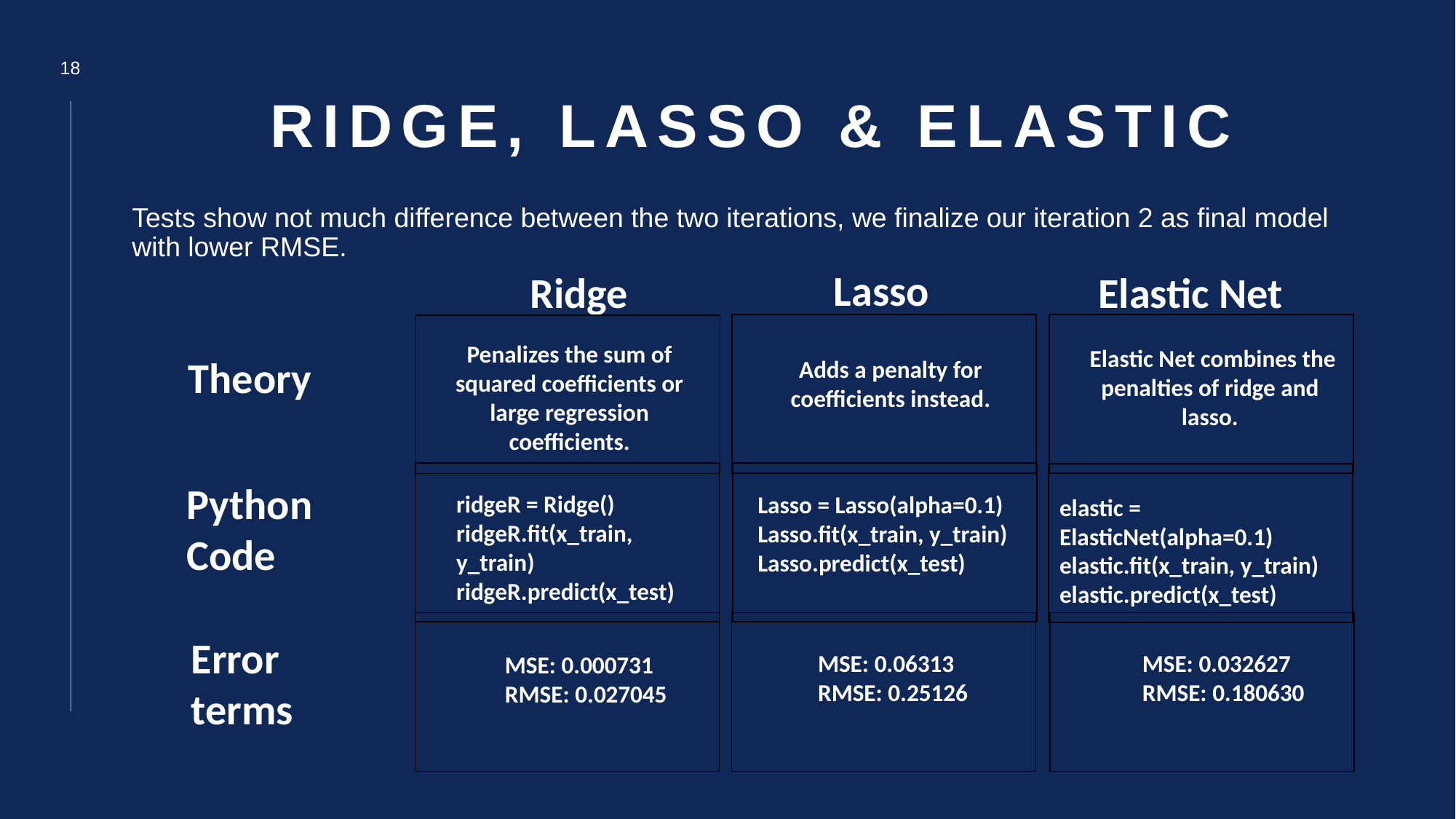

# Ridge, Lasso & Elastic
18
Tests show not much difference between the two iterations, we finalize our iteration 2 as final model with lower RMSE.
Lasso

Elastic Net
Ridge

Penalizes the sum of squared coefficients or large regression coefficients.
 Elastic Net combines the penalties of ridge and lasso.
Theory
Adds a penalty for coefficients instead.

Python
Code
ridgeR = Ridge()
ridgeR.fit(x_train, y_train)
ridgeR.predict(x_test)
Lasso = Lasso(alpha=0.1)
Lasso.fit(x_train, y_train)
Lasso.predict(x_test)
elastic = ElasticNet(alpha=0.1)
elastic.fit(x_train, y_train)
elastic.predict(x_test)

Error
terms
MSE: 0.06313
RMSE: 0.25126
MSE: 0.032627
RMSE: 0.180630
MSE: 0.000731
RMSE: 0.027045